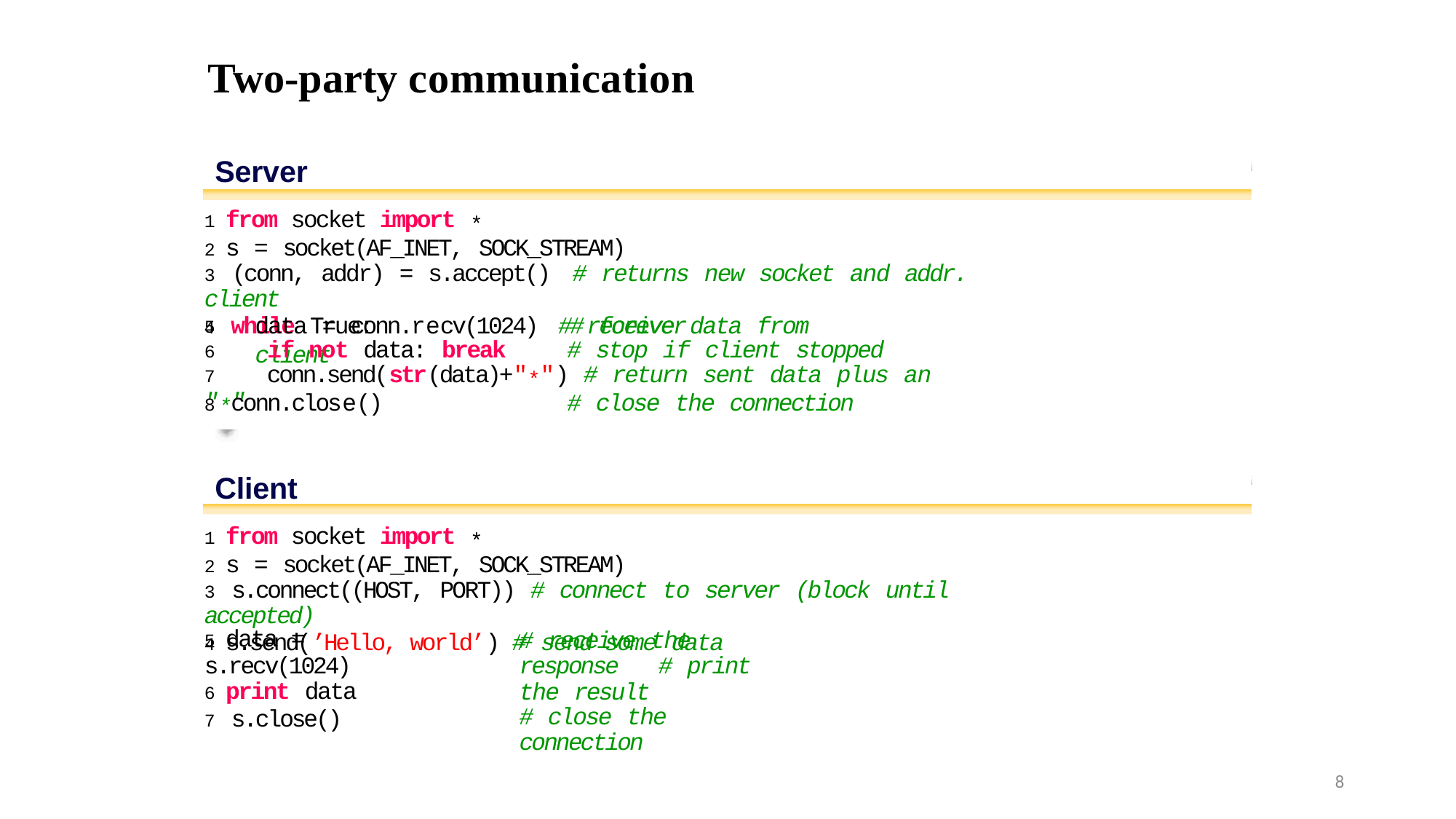

# Two-party communication
Server
1 from socket import *
2 s = socket(AF_INET, SOCK_STREAM)
3 (conn, addr) = s.accept() # returns new socket and addr. client
4 while True:	# forever

data = conn.recv(1024)	# receive data from client
5
6	if not data: break	# stop if client stopped
7	conn.send(str(data)+"*") # return sent data plus an "*"
8 conn.close()	# close the connection

Client
1 from socket import *
2 s = socket(AF_INET, SOCK_STREAM)
3 s.connect((HOST, PORT)) # connect to server (block until accepted)
4 s.send(’Hello, world’) # send some data

5 data = s.recv(1024)
6 print data
7 s.close()
# receive the response   # print the result
# close the connection
8